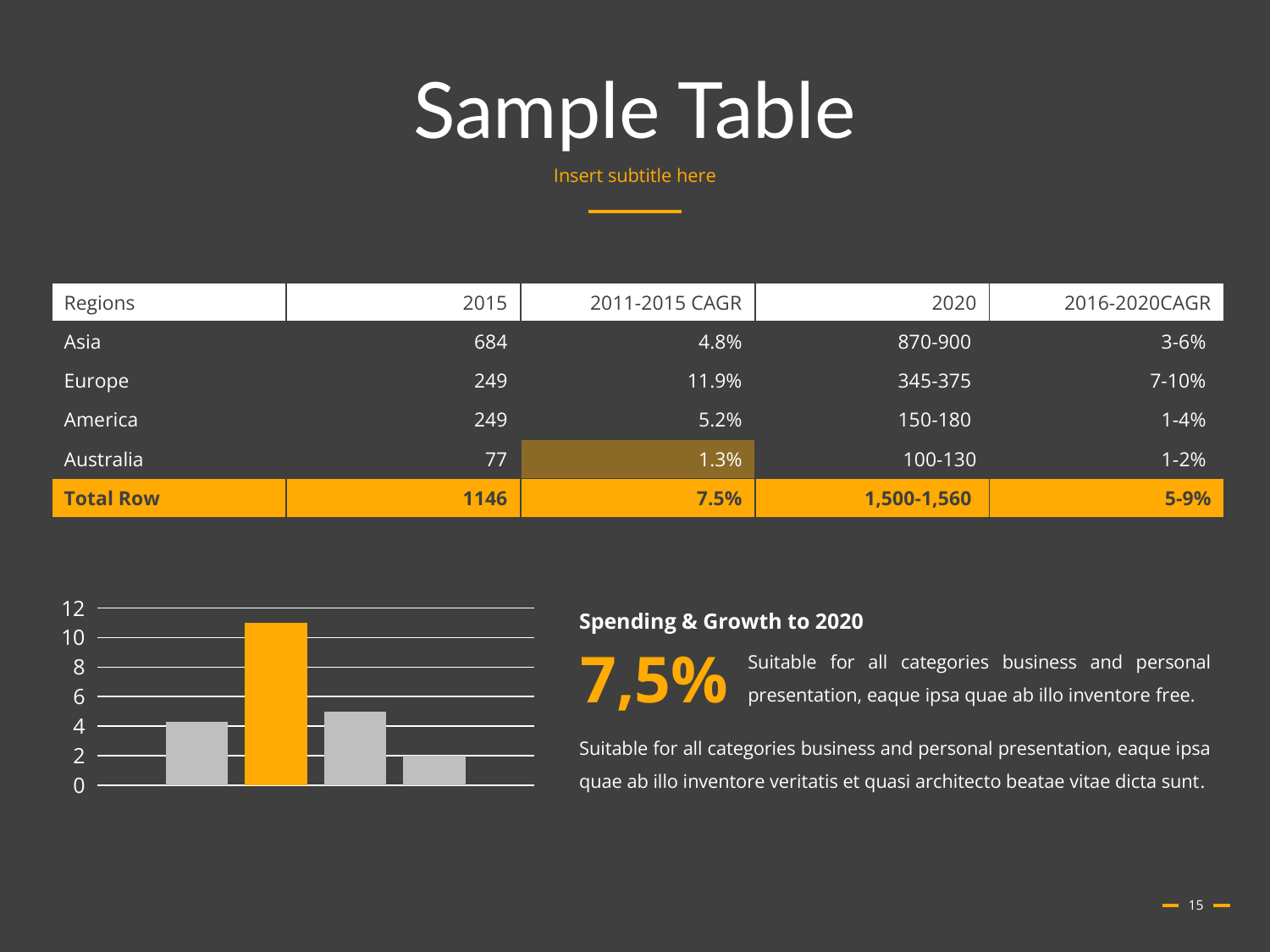

# Sample Table
Insert subtitle here
| Regions | 2015 | 2011-2015 CAGR | 2020 | 2016-2020CAGR |
| --- | --- | --- | --- | --- |
| Asia | 684 | 4.8% | 870-900 | 3-6% |
| Europe | 249 | 11.9% | 345-375 | 7-10% |
| America | 249 | 5.2% | 150-180 | 1-4% |
| Australia | 77 | 1.3% | 100-130 | 1-2% |
| Total Row | 1146 | 7.5% | 1,500-1,560 | 5-9% |

### Chart

| Category | Series 1 | Series 2 | Series 3 | Series 4 |
|---|---|---|---|---|
| Category 1 | 4.3 | 11.0 | 5.0 | 2.0 |
Spending & Growth to 2020
Suitable for all categories business and personal presentation, eaque ipsa quae ab illo inventore free.
7,5%
Suitable for all categories business and personal presentation, eaque ipsa quae ab illo inventore veritatis et quasi architecto beatae vitae dicta sunt.
15